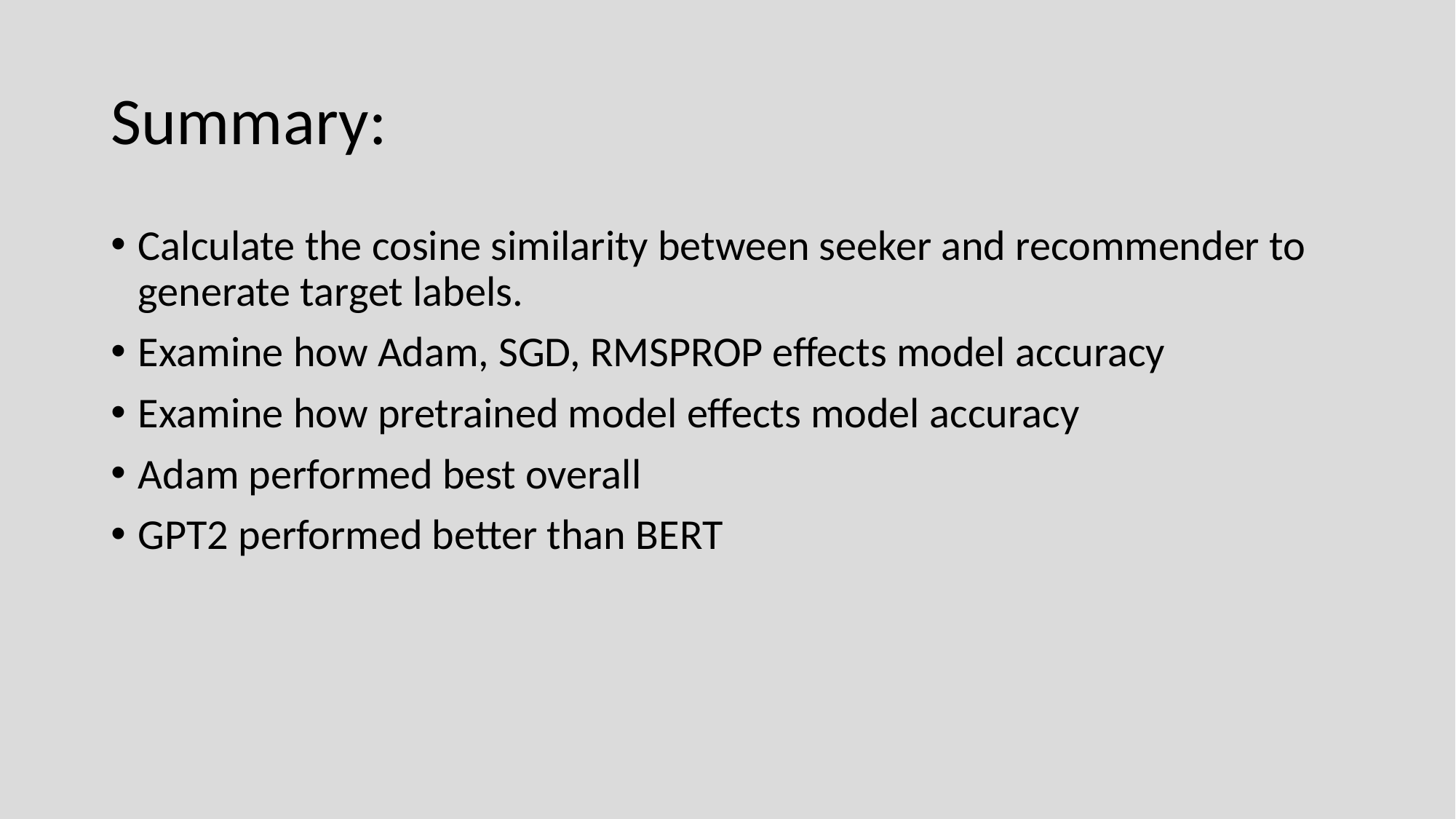

# Summary:
Calculate the cosine similarity between seeker and recommender to generate target labels.
Examine how Adam, SGD, RMSPROP effects model accuracy
Examine how pretrained model effects model accuracy
Adam performed best overall
GPT2 performed better than BERT